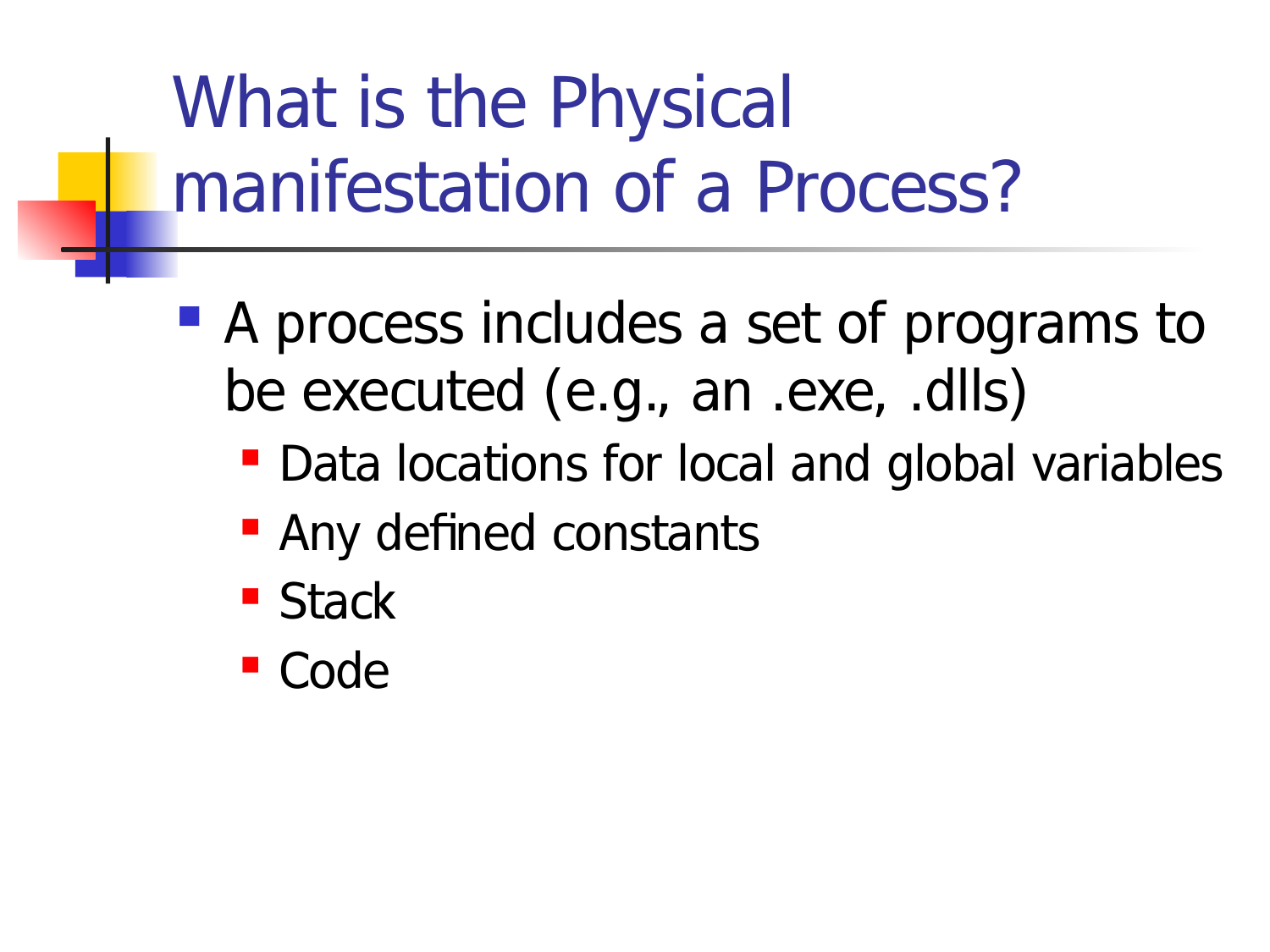

# What is the Physical manifestation of a Process?
A process includes a set of programs to be executed (e.g., an .exe, .dlls)
Data locations for local and global variables
Any defined constants
Stack
Code